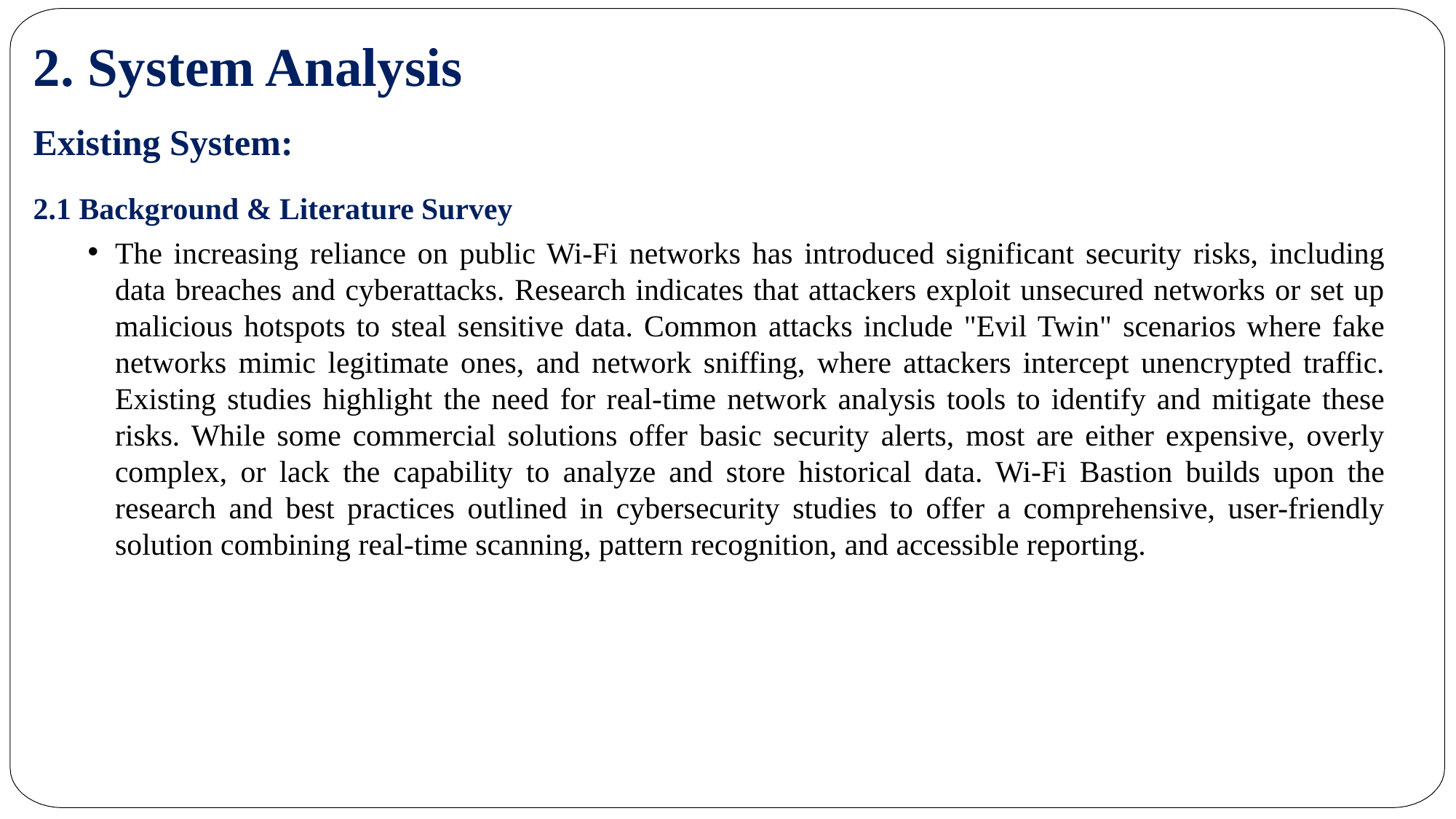

# 2. System Analysis

Existing System:
2.1 Background & Literature Survey
The increasing reliance on public Wi-Fi networks has introduced significant security risks, including data breaches and cyberattacks. Research indicates that attackers exploit unsecured networks or set up malicious hotspots to steal sensitive data. Common attacks include "Evil Twin" scenarios where fake networks mimic legitimate ones, and network sniffing, where attackers intercept unencrypted traffic. Existing studies highlight the need for real-time network analysis tools to identify and mitigate these risks. While some commercial solutions offer basic security alerts, most are either expensive, overly complex, or lack the capability to analyze and store historical data. Wi-Fi Bastion builds upon the research and best practices outlined in cybersecurity studies to offer a comprehensive, user-friendly solution combining real-time scanning, pattern recognition, and accessible reporting.